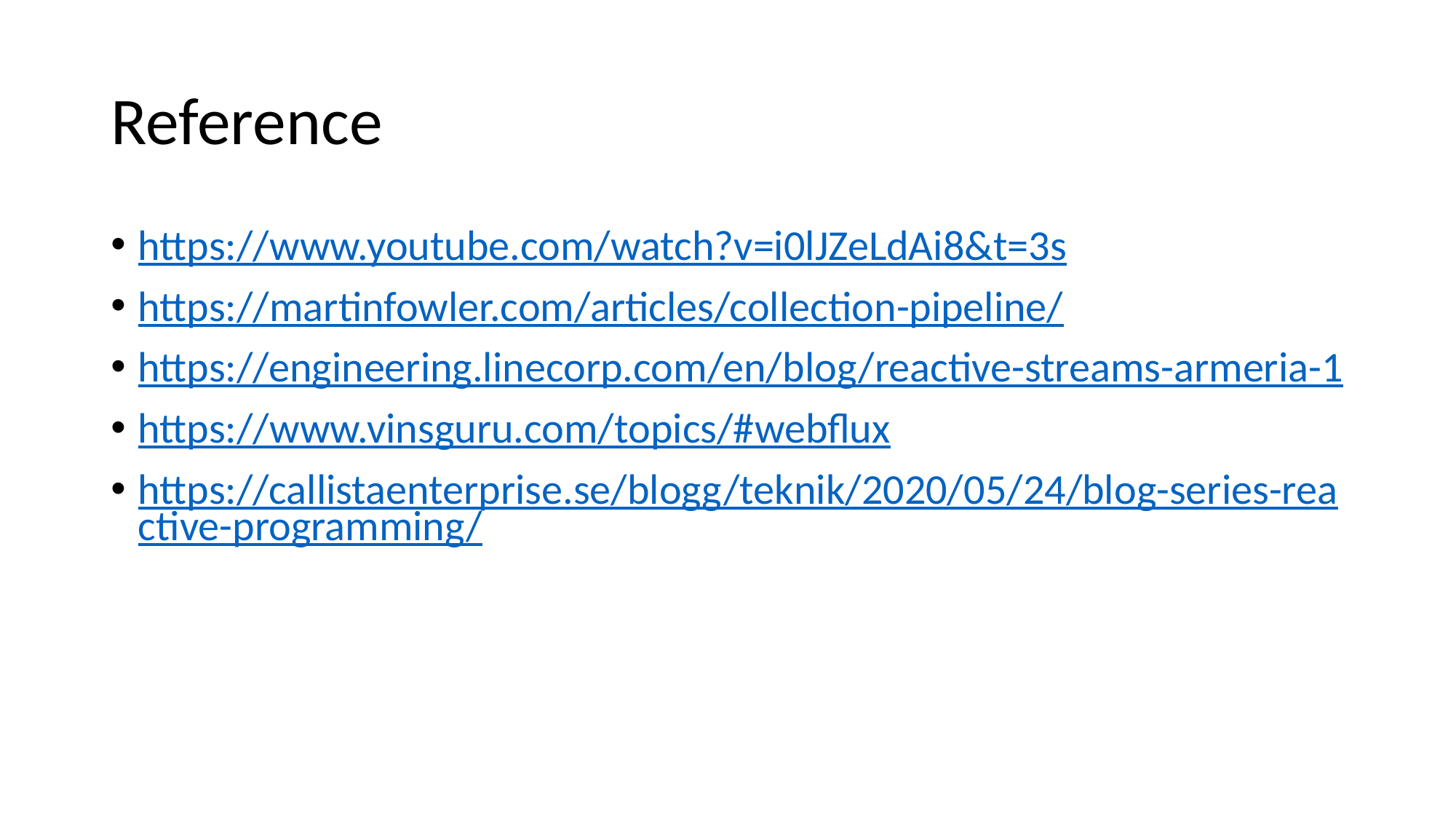

# Reference
https://www.youtube.com/watch?v=i0lJZeLdAi8&t=3s
https://martinfowler.com/articles/collection-pipeline/
https://engineering.linecorp.com/en/blog/reactive-streams-armeria-1
https://www.vinsguru.com/topics/#webflux
https://callistaenterprise.se/blogg/teknik/2020/05/24/blog-series-reactive-programming/